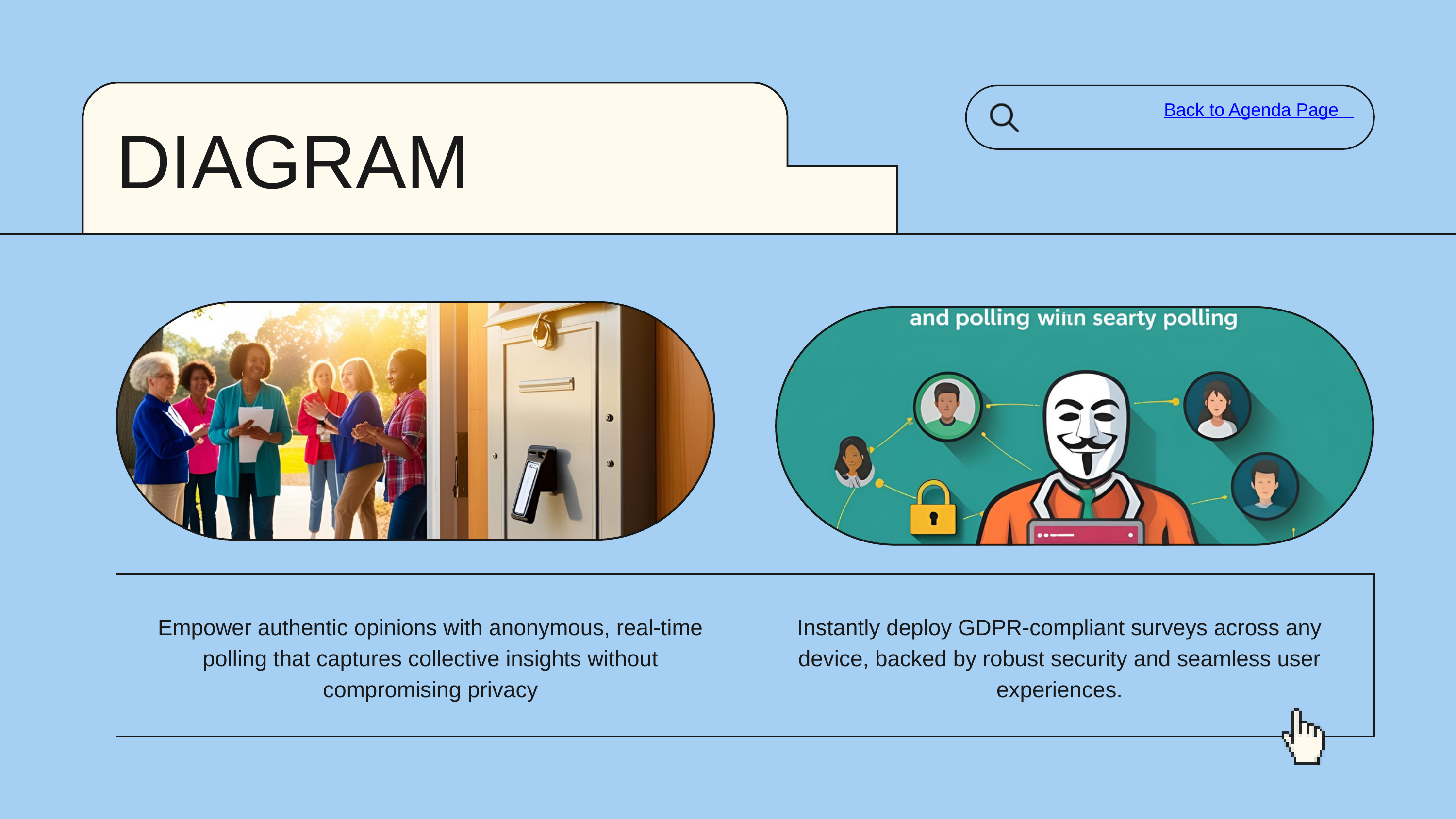

Back to Agenda Page

DIAGRAM

| Empower authentic opinions with anonymous, real-time polling that captures collective insights without compromising privacy | Instantly deploy GDPR-compliant surveys across any device, backed by robust security and seamless user experiences. |
| --- | --- |